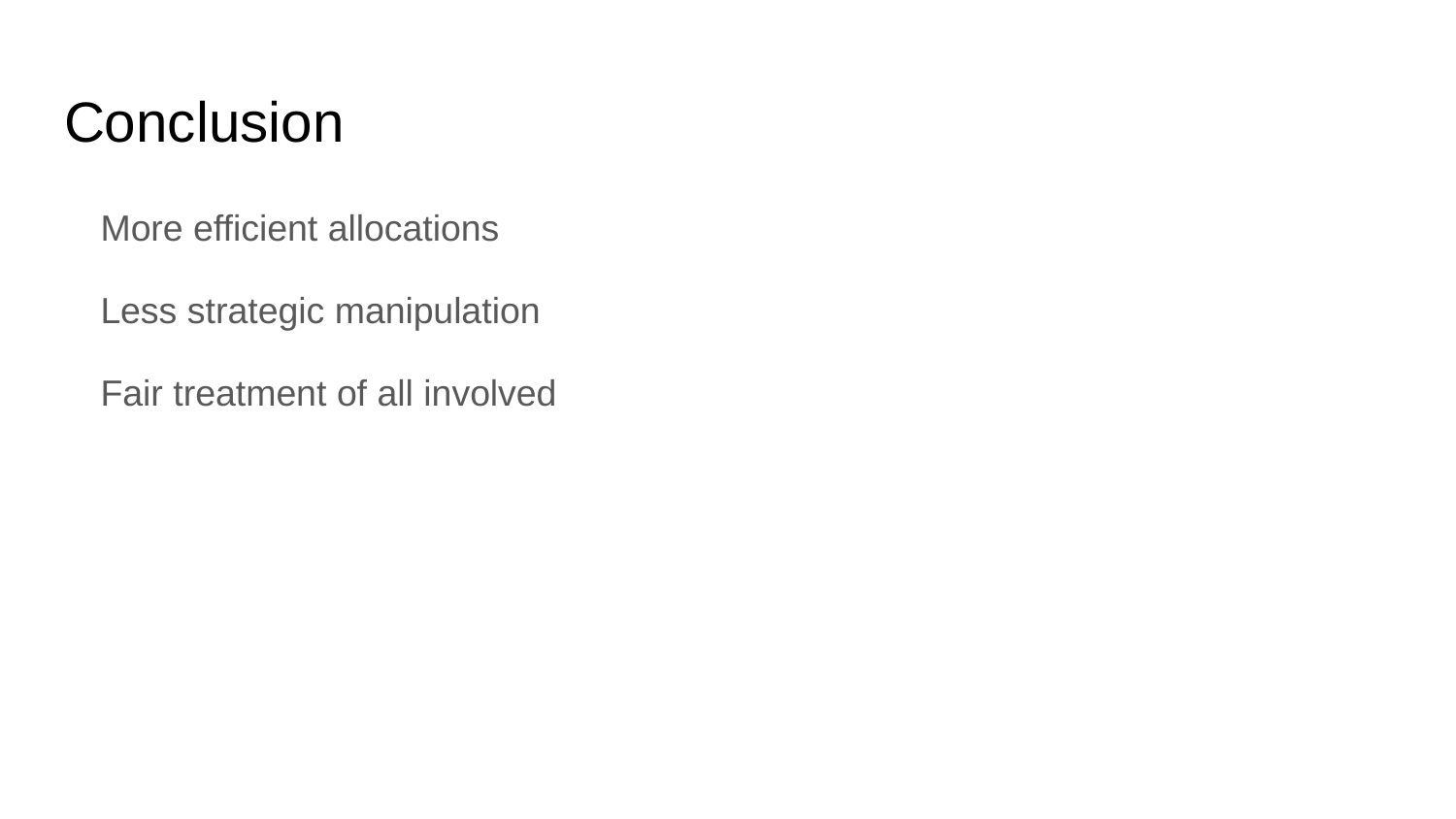

# Conclusion
More efficient allocations
Less strategic manipulation
Fair treatment of all involved